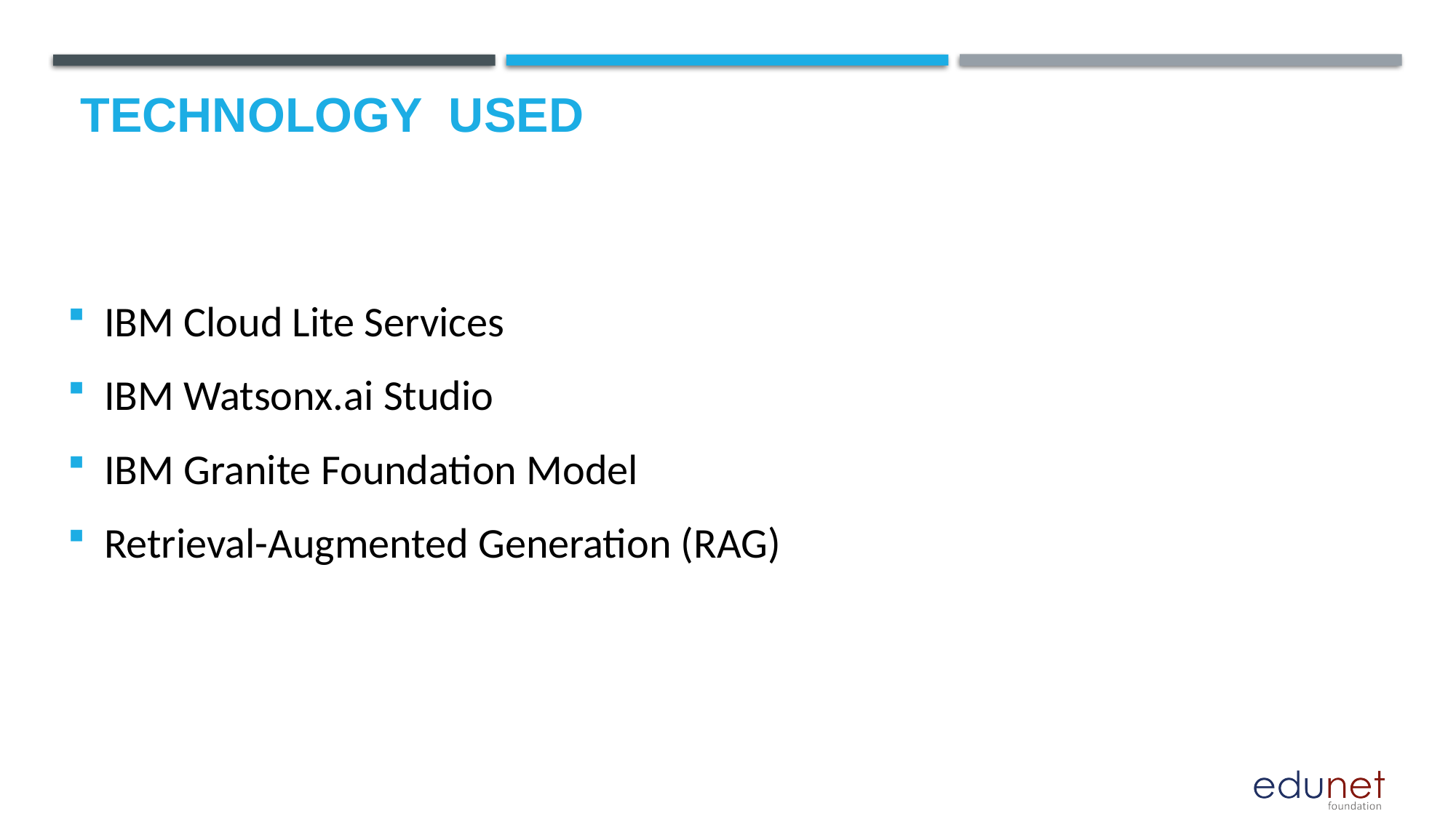

# Technology  used
IBM Cloud Lite Services
IBM Watsonx.ai Studio
IBM Granite Foundation Model
Retrieval-Augmented Generation (RAG)